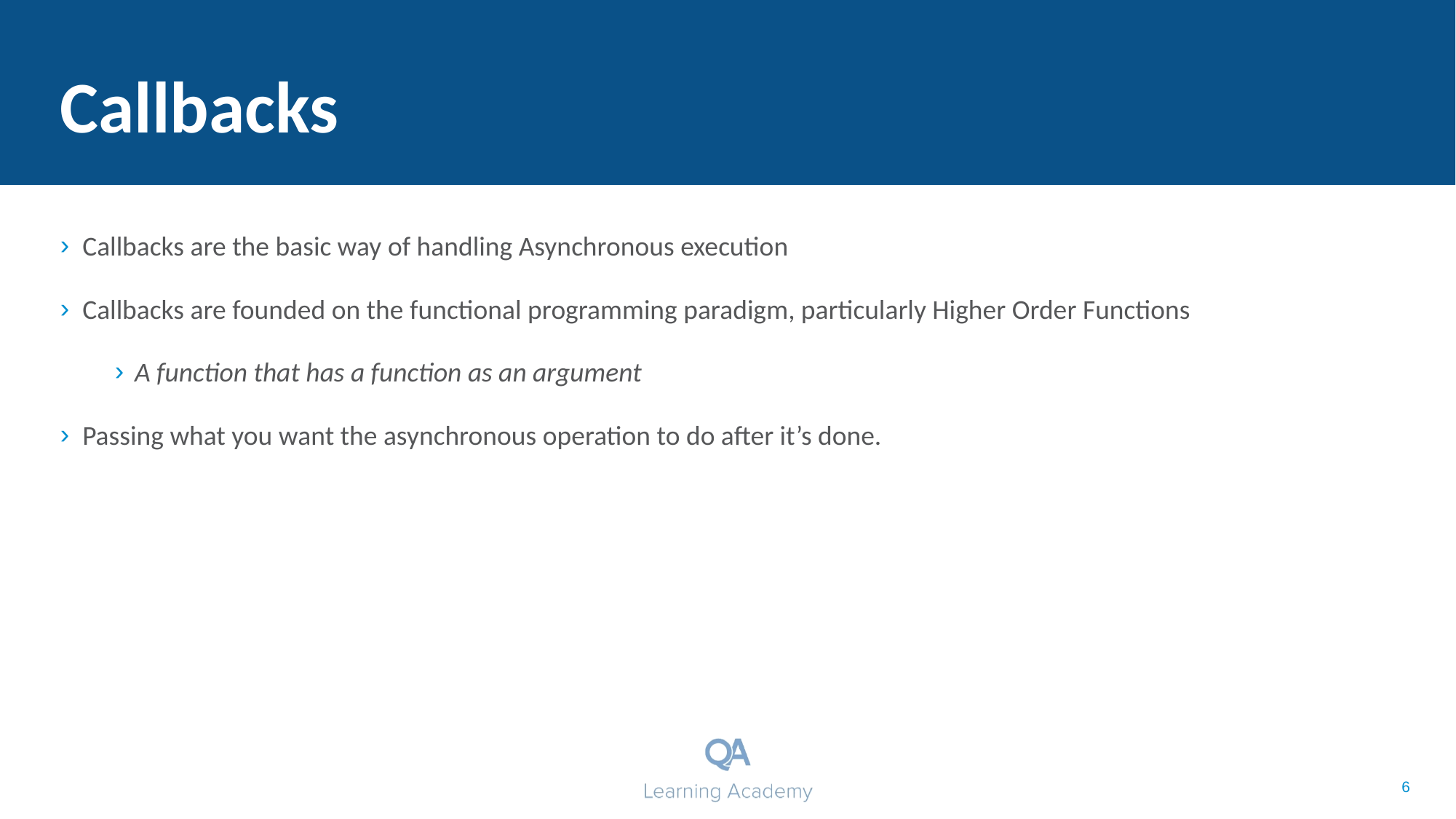

# Callbacks
Callbacks are the basic way of handling Asynchronous execution
Callbacks are founded on the functional programming paradigm, particularly Higher Order Functions
A function that has a function as an argument
Passing what you want the asynchronous operation to do after it’s done.